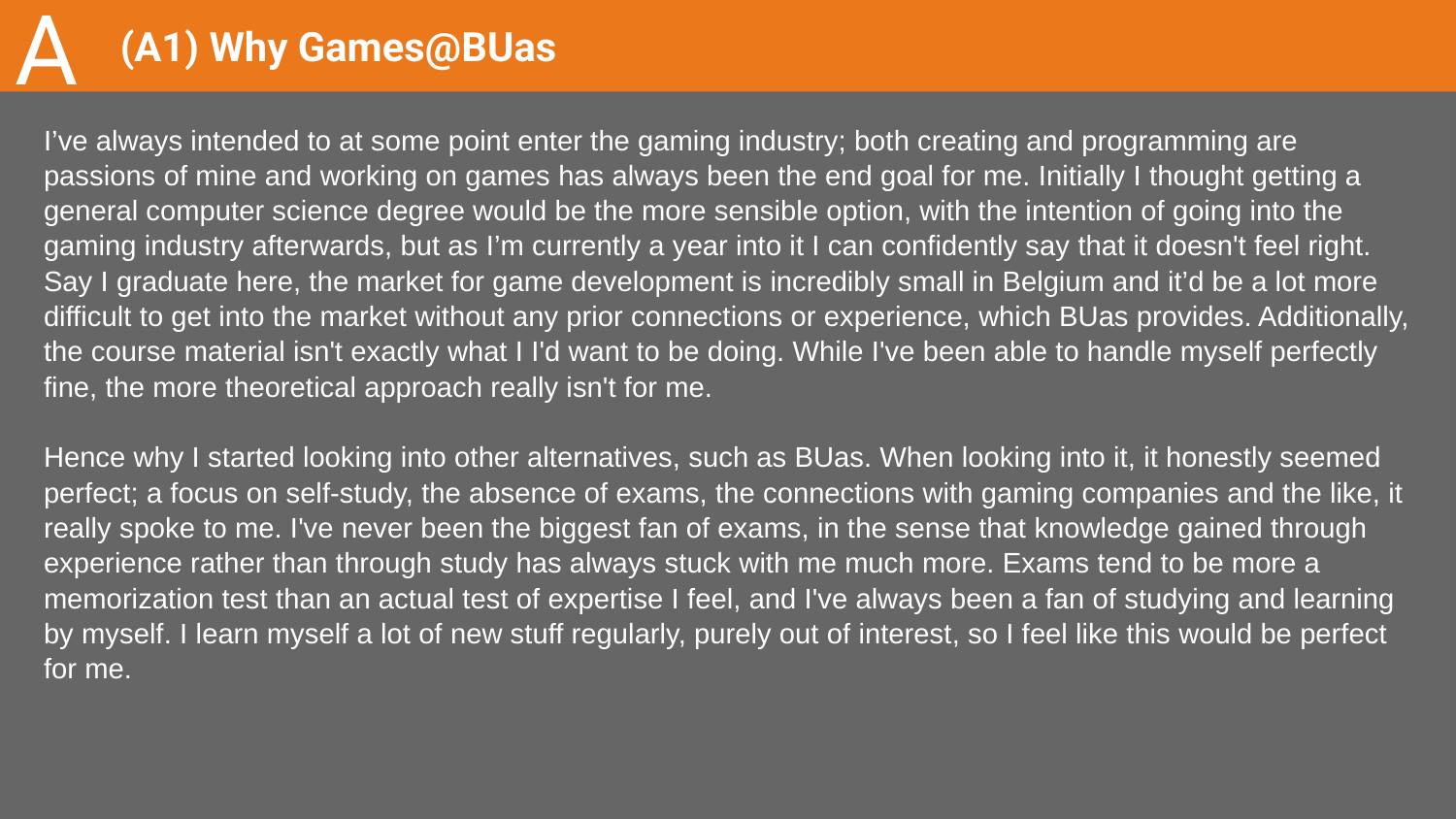

A
# (A1) Why Games@BUas
I’ve always intended to at some point enter the gaming industry; both creating and programming are passions of mine and working on games has always been the end goal for me. Initially I thought getting a general computer science degree would be the more sensible option, with the intention of going into the gaming industry afterwards, but as I’m currently a year into it I can confidently say that it doesn't feel right. Say I graduate here, the market for game development is incredibly small in Belgium and it’d be a lot more difficult to get into the market without any prior connections or experience, which BUas provides. Additionally, the course material isn't exactly what I I'd want to be doing. While I've been able to handle myself perfectly fine, the more theoretical approach really isn't for me.

Hence why I started looking into other alternatives, such as BUas. When looking into it, it honestly seemed perfect; a focus on self-study, the absence of exams, the connections with gaming companies and the like, it really spoke to me. I've never been the biggest fan of exams, in the sense that knowledge gained through experience rather than through study has always stuck with me much more. Exams tend to be more a memorization test than an actual test of expertise I feel, and I've always been a fan of studying and learning by myself. I learn myself a lot of new stuff regularly, purely out of interest, so I feel like this would be perfect for me.